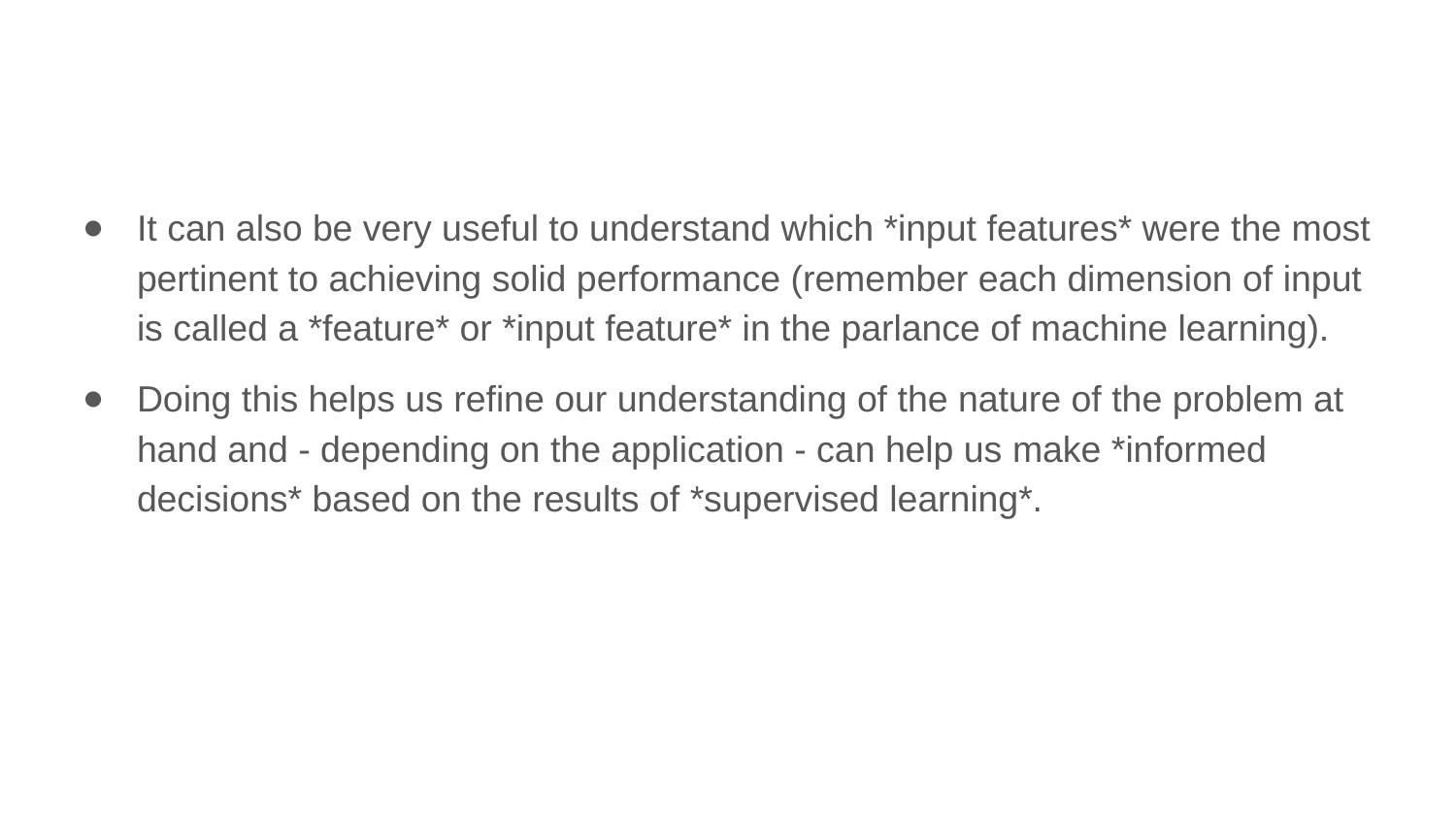

It can also be very useful to understand which *input features* were the most pertinent to achieving solid performance (remember each dimension of input is called a *feature* or *input feature* in the parlance of machine learning).
Doing this helps us refine our understanding of the nature of the problem at hand and - depending on the application - can help us make *informed decisions* based on the results of *supervised learning*.